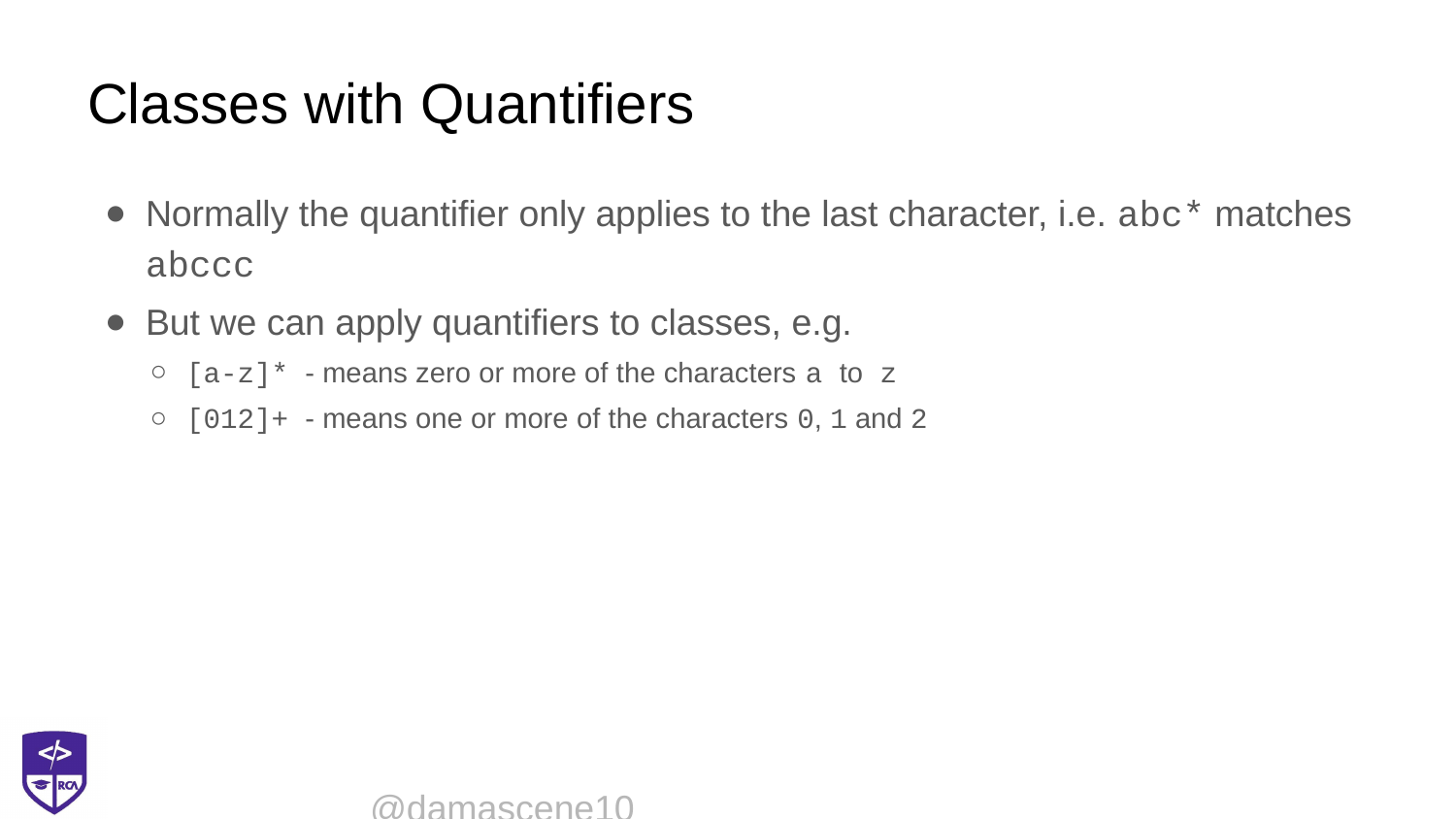

# Classes with Quantifiers
Normally the quantifier only applies to the last character, i.e. abc* matches abccc
But we can apply quantifiers to classes, e.g.
[a-z]* - means zero or more of the characters a to z
[012]+ - means one or more of the characters 0, 1 and 2